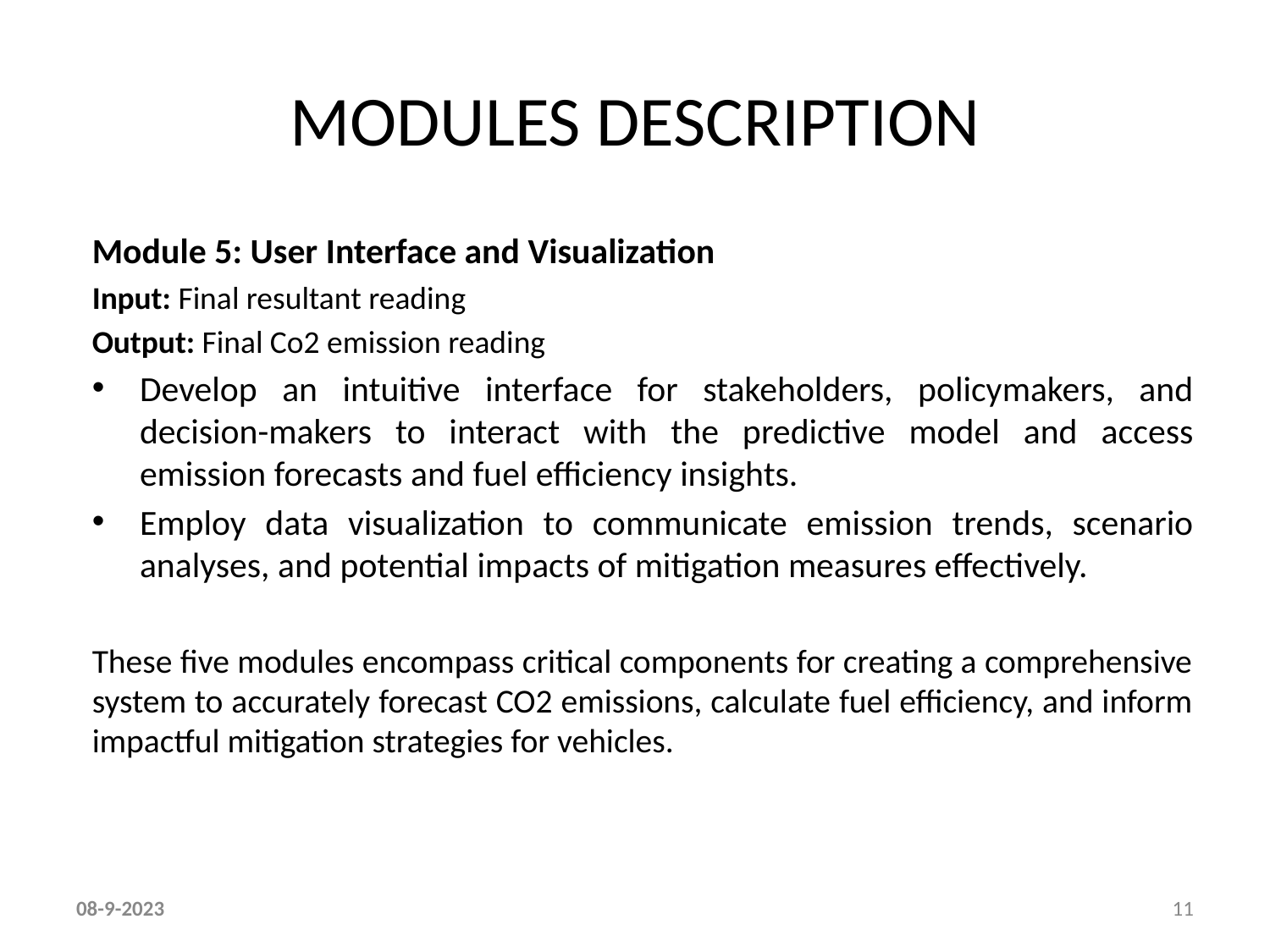

# MODULES DESCRIPTION
Module 5: User Interface and Visualization
Input: Final resultant reading
Output: Final Co2 emission reading
Develop an intuitive interface for stakeholders, policymakers, and decision-makers to interact with the predictive model and access emission forecasts and fuel efficiency insights.
Employ data visualization to communicate emission trends, scenario analyses, and potential impacts of mitigation measures effectively.

These five modules encompass critical components for creating a comprehensive system to accurately forecast CO2 emissions, calculate fuel efficiency, and inform impactful mitigation strategies for vehicles.
08-9-2023
11